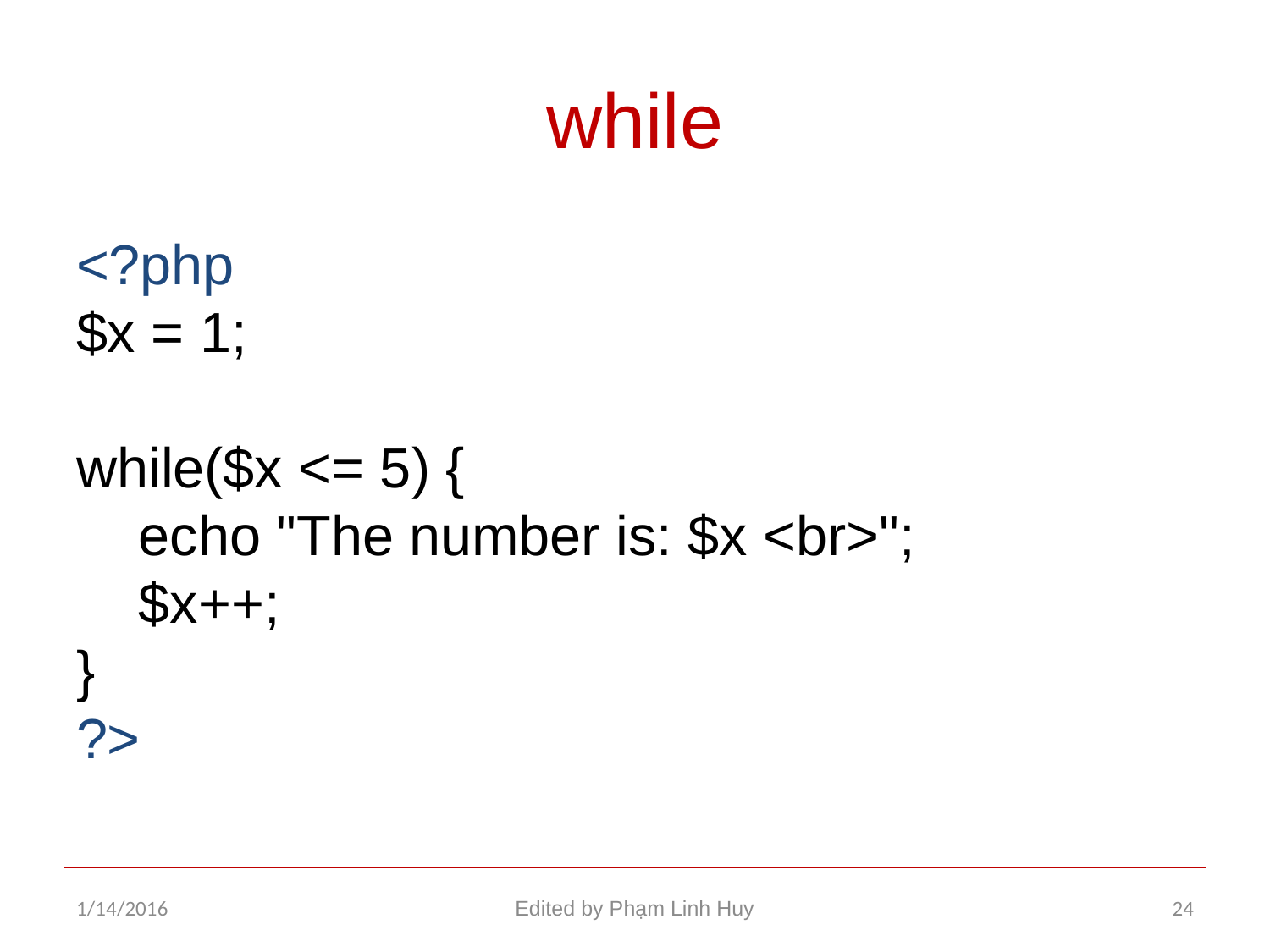

# while
<?php 
$x = 1; 
while($x <= 5) {
    echo "The number is: $x <br>";
    $x++;
} 
?>
1/14/2016
Edited by Phạm Linh Huy
24